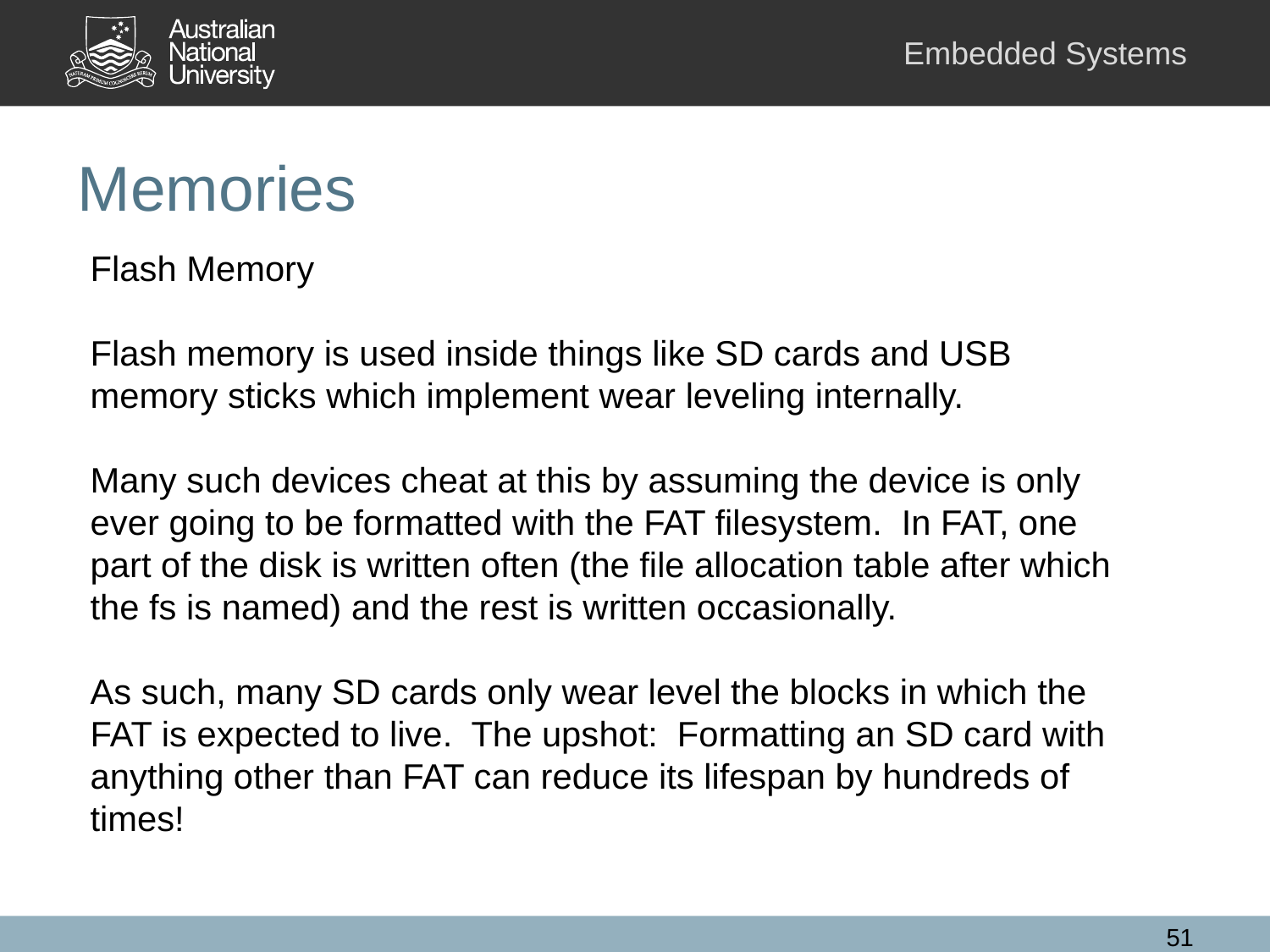

# Memories
Flash Memory

Flash memory is used inside things like SD cards and USB memory sticks which implement wear leveling internally.

Many such devices cheat at this by assuming the device is only ever going to be formatted with the FAT filesystem.  In FAT, one part of the disk is written often (the file allocation table after which the fs is named) and the rest is written occasionally.

As such, many SD cards only wear level the blocks in which the FAT is expected to live.  The upshot:  Formatting an SD card with anything other than FAT can reduce its lifespan by hundreds of times!
51